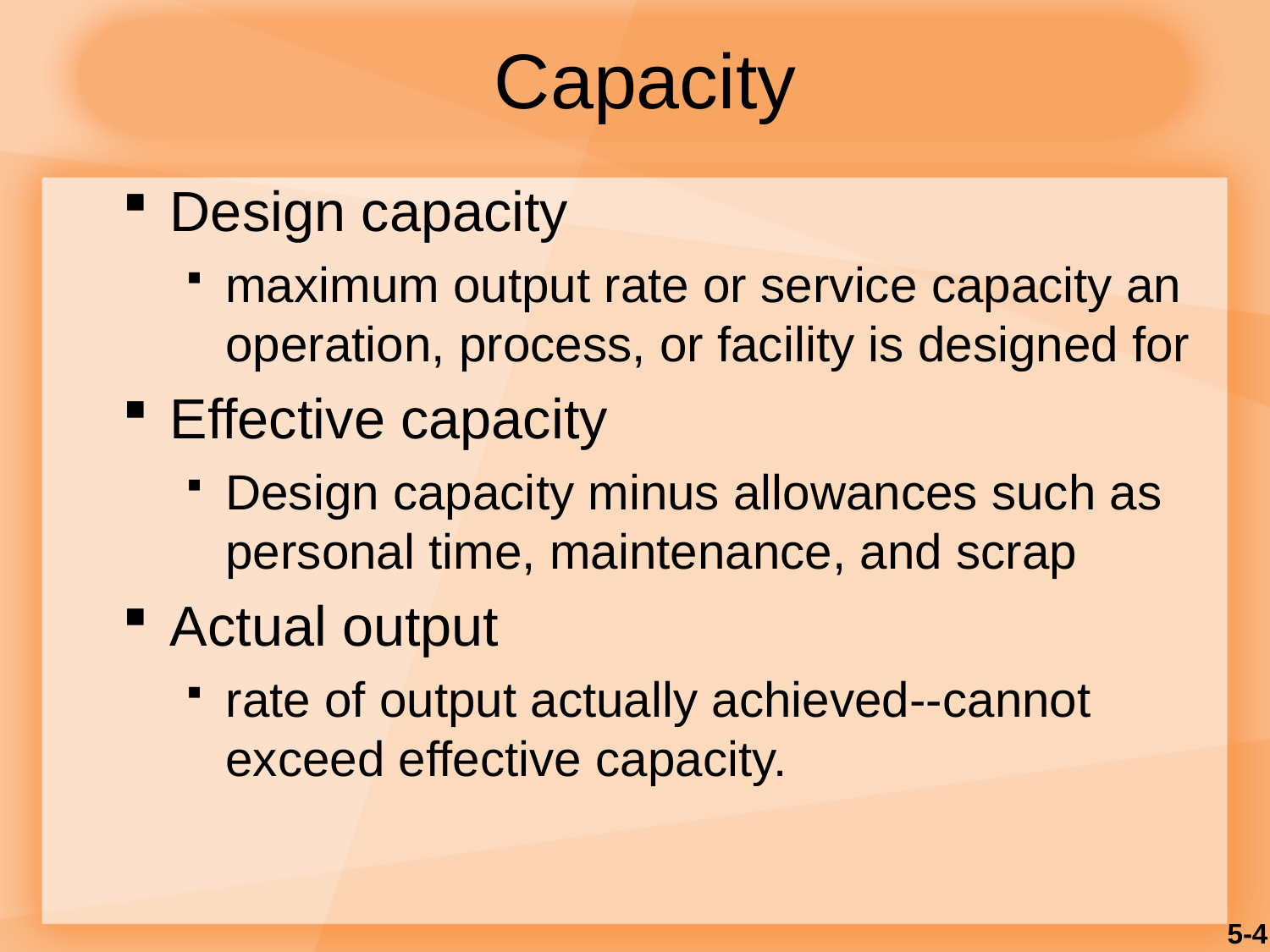

# Capacity
Design capacity
maximum output rate or service capacity an operation, process, or facility is designed for
Effective capacity
Design capacity minus allowances such as personal time, maintenance, and scrap
Actual output
rate of output actually achieved--cannot
exceed effective capacity.
5-4